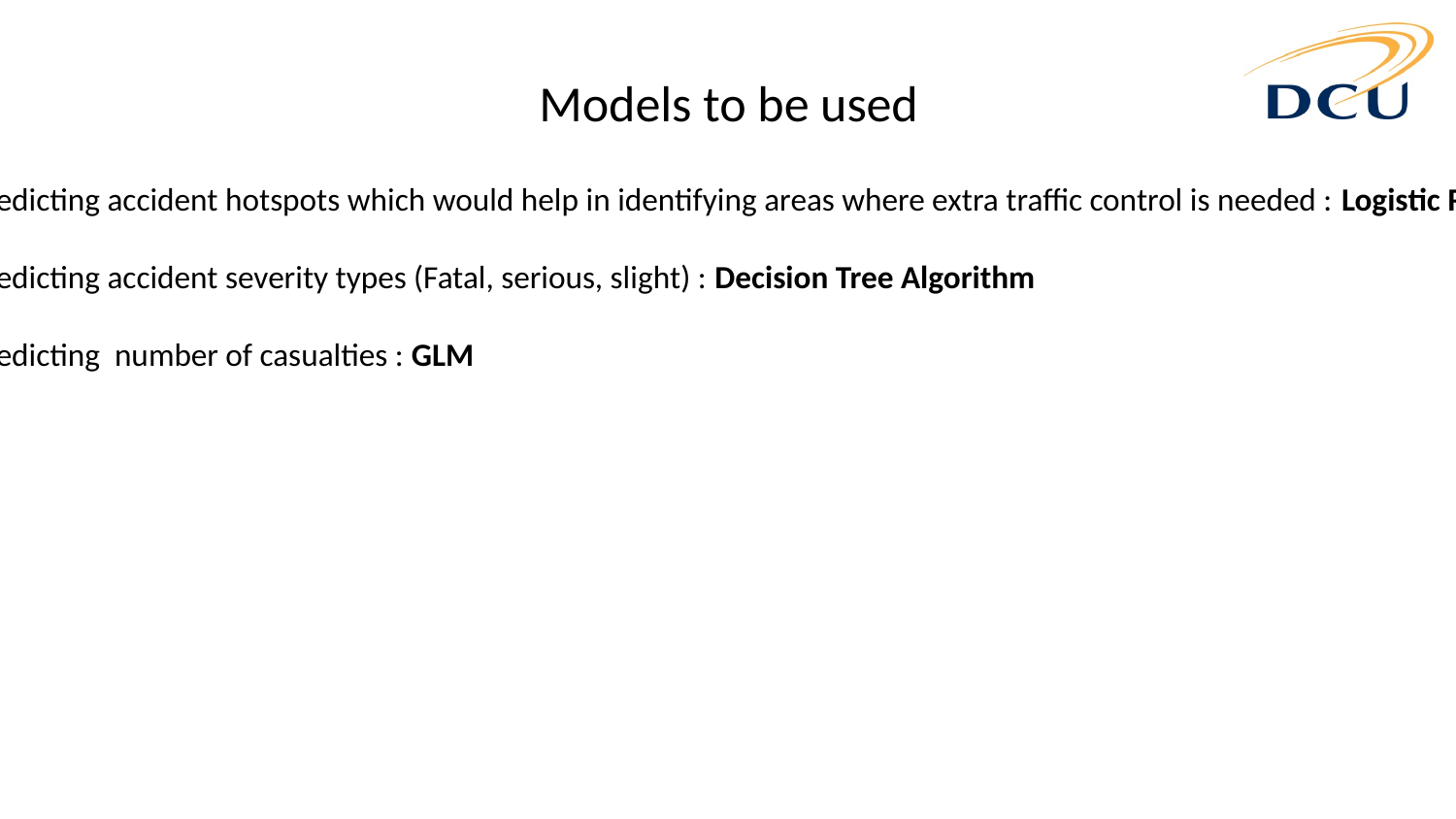

# Models to be used
Predicting accident hotspots which would help in identifying areas where extra traffic control is needed : Logistic Regression
Predicting accident severity types (Fatal, serious, slight) : Decision Tree Algorithm

Predicting  number of casualties : GLM